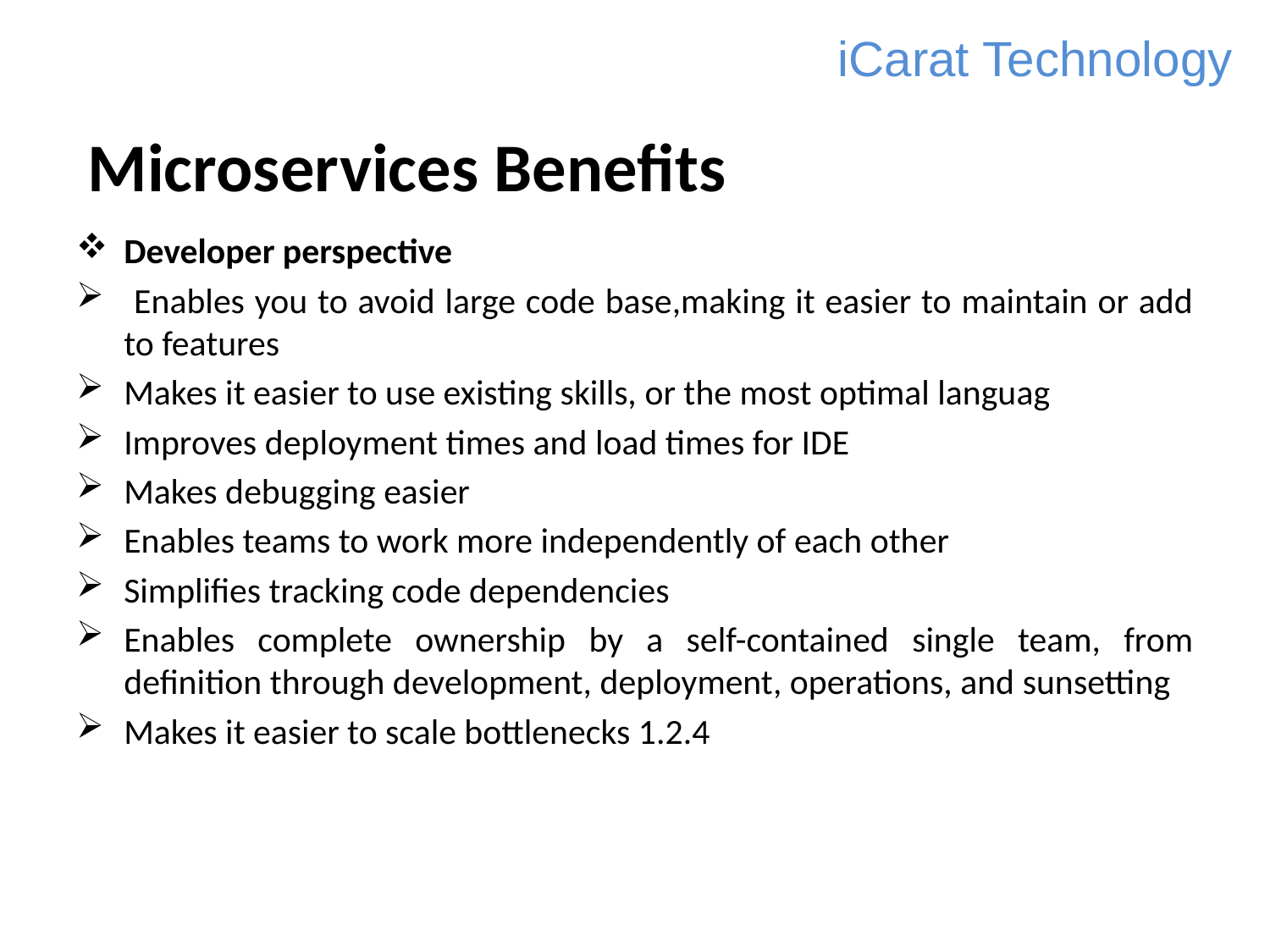

iCarat Technology
# Microservices Benefits
Developer perspective
 Enables you to avoid large code base,making it easier to maintain or add to features
Makes it easier to use existing skills, or the most optimal languag
Improves deployment times and load times for IDE
Makes debugging easier
Enables teams to work more independently of each other
Simplifies tracking code dependencies
Enables complete ownership by a self-contained single team, from definition through development, deployment, operations, and sunsetting
Makes it easier to scale bottlenecks 1.2.4